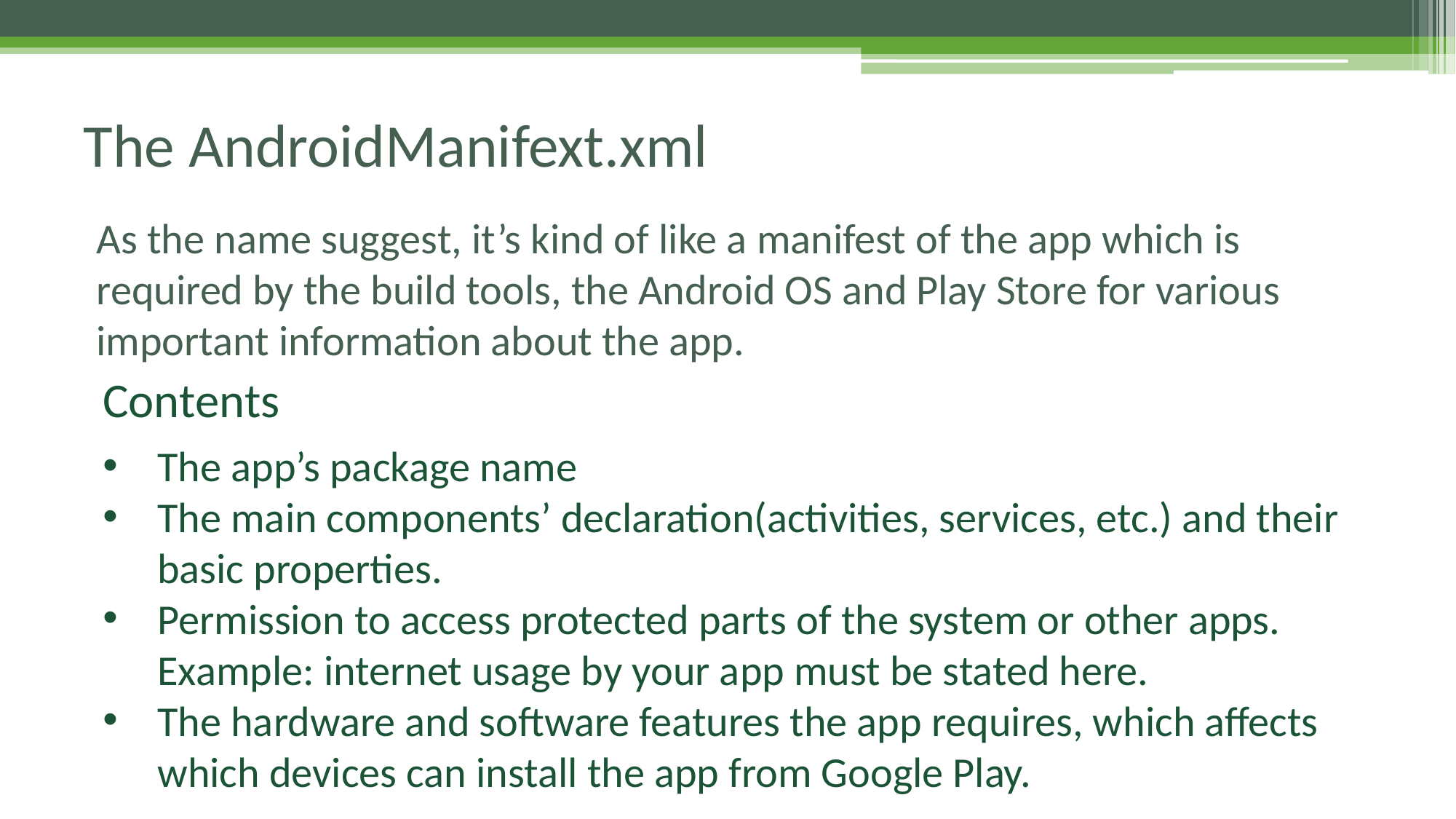

# The AndroidManifext.xml
As the name suggest, it’s kind of like a manifest of the app which is required by the build tools, the Android OS and Play Store for various important information about the app.

Contents
The app’s package name
The main components’ declaration(activities, services, etc.) and their basic properties.
Permission to access protected parts of the system or other apps. Example: internet usage by your app must be stated here.
The hardware and software features the app requires, which affects which devices can install the app from Google Play.